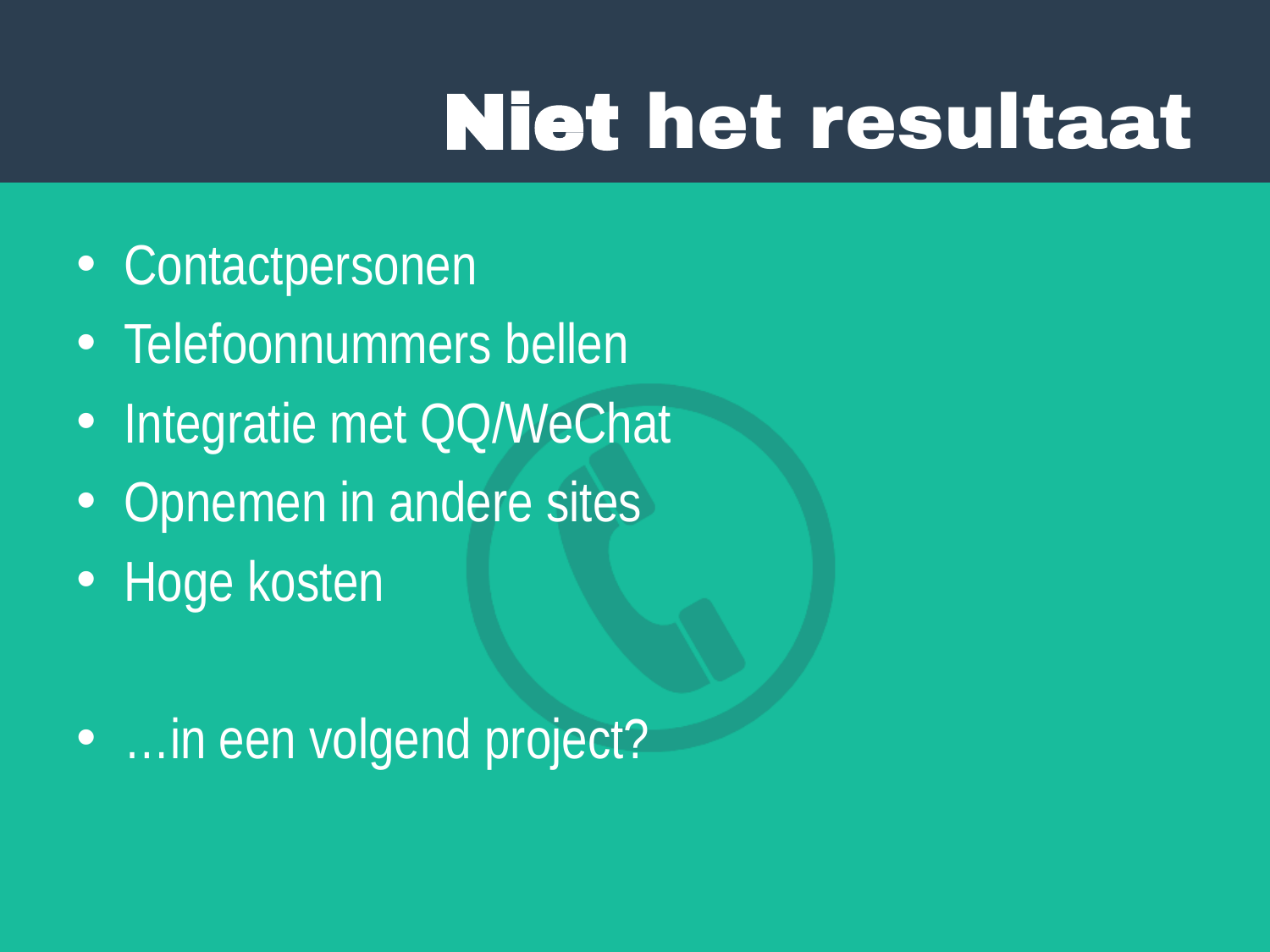

# Niet het resultaat
Contactpersonen
Telefoonnummers bellen
Integratie met QQ/WeChat
Opnemen in andere sites
Hoge kosten

…in een volgend project?